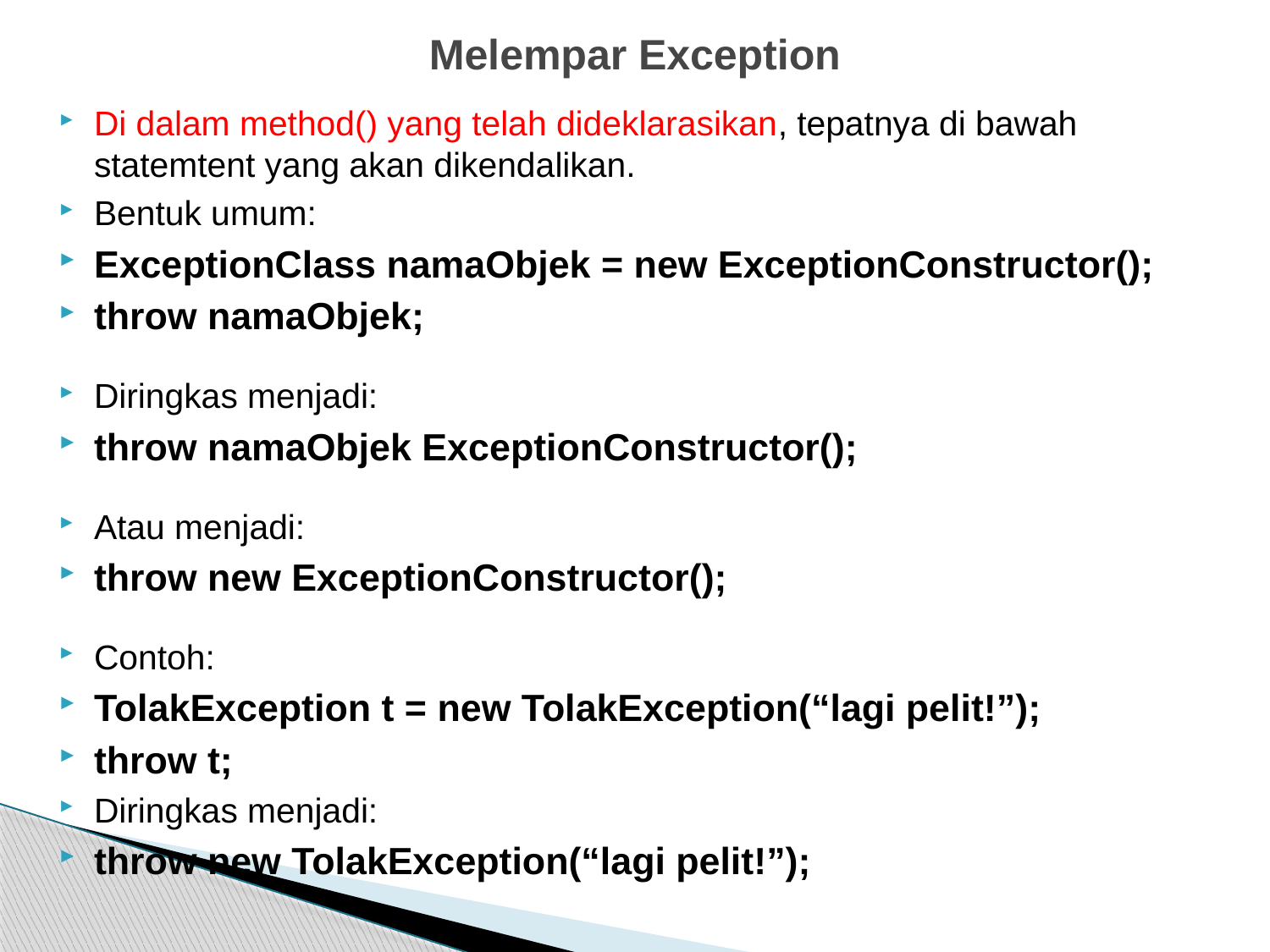

# Melempar Exception
Di dalam method() yang telah dideklarasikan, tepatnya di bawah statemtent yang akan dikendalikan.
Bentuk umum:
ExceptionClass namaObjek = new ExceptionConstructor();
throw namaObjek;

Diringkas menjadi:
throw namaObjek ExceptionConstructor();

Atau menjadi:
throw new ExceptionConstructor();

Contoh:
TolakException t = new TolakException(“lagi pelit!”);
throw t;
Diringkas menjadi:
throw new TolakException(“lagi pelit!”);